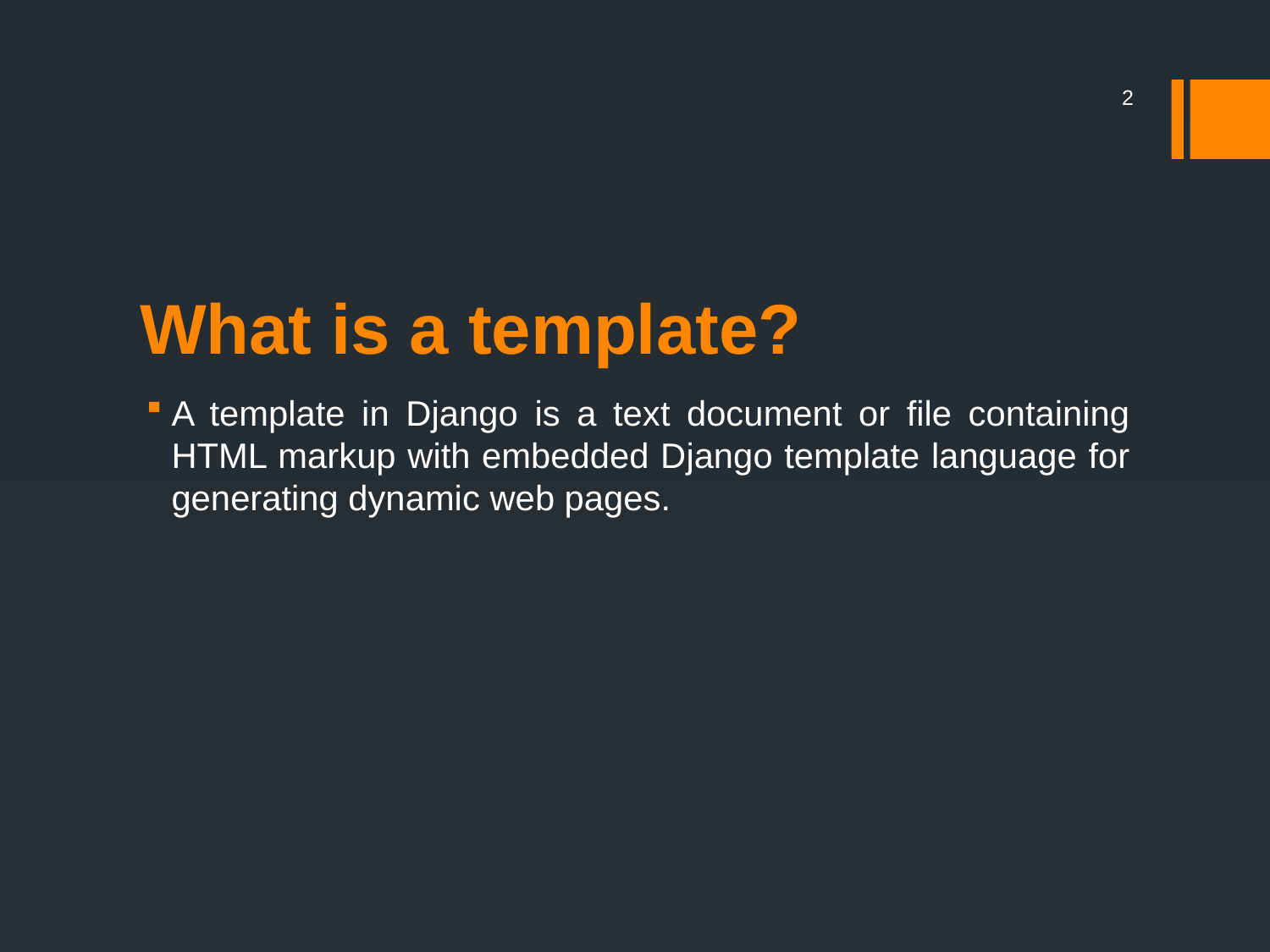

2
# What is a template?
A template in Django is a text document or file containing HTML markup with embedded Django template language for generating dynamic web pages.